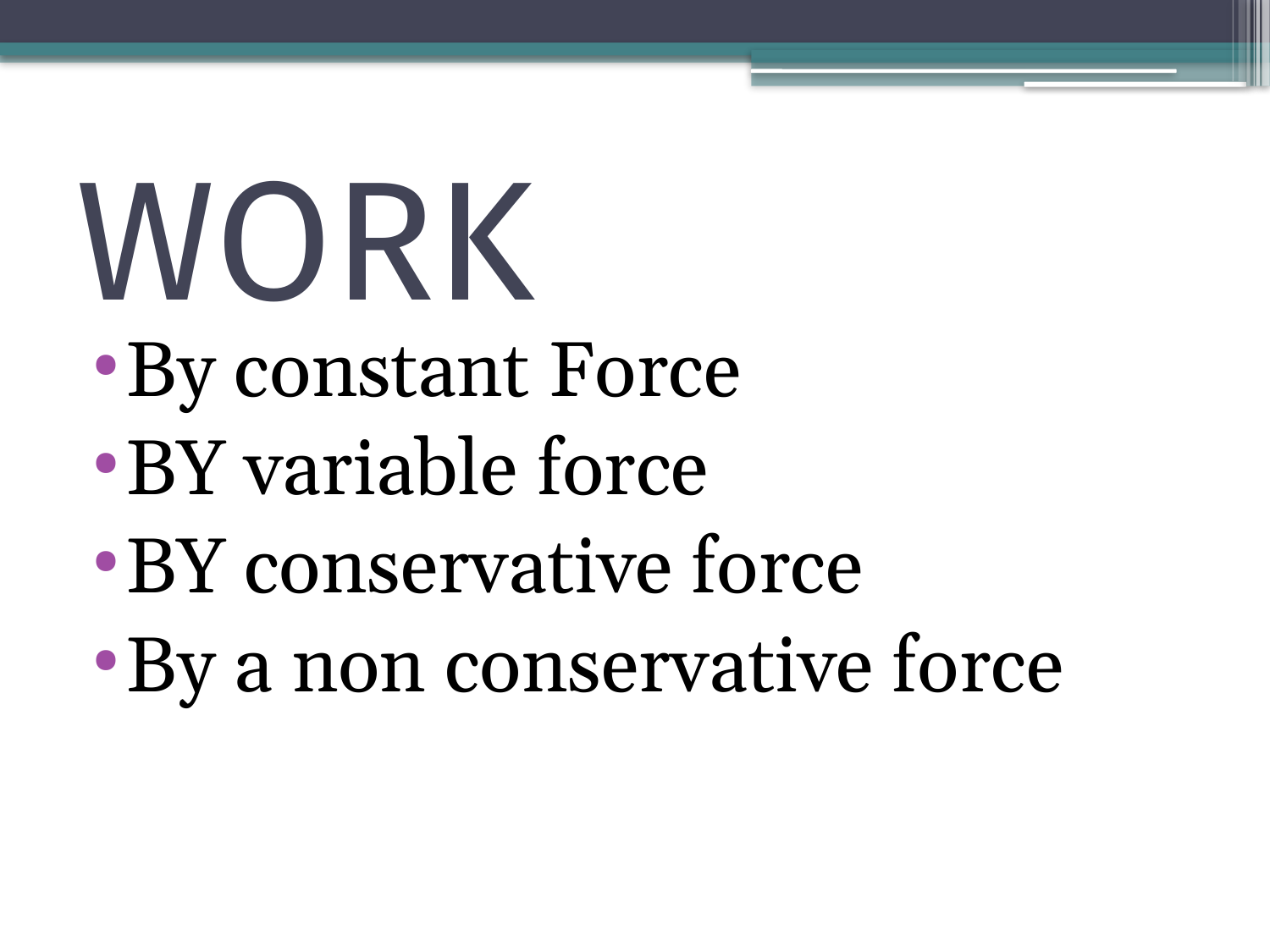

# WORK
By constant Force
BY variable force
BY conservative force
By a non conservative force